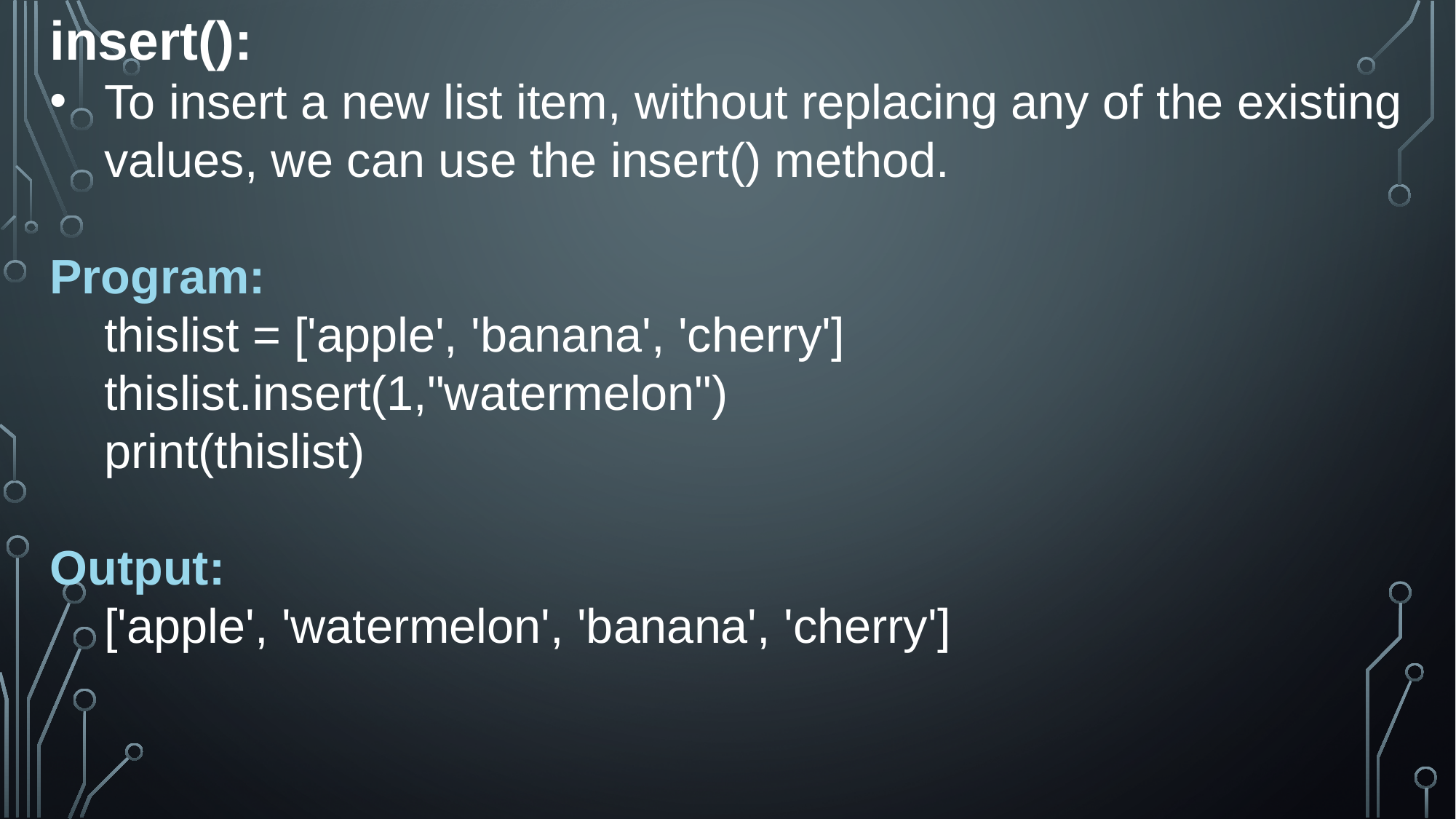

insert():
To insert a new list item, without replacing any of the existing values, we can use the insert() method.

Program:
thislist = ['apple', 'banana', 'cherry']
thislist.insert(1,"watermelon")
print(thislist)

Output:
['apple', 'watermelon', 'banana', 'cherry']